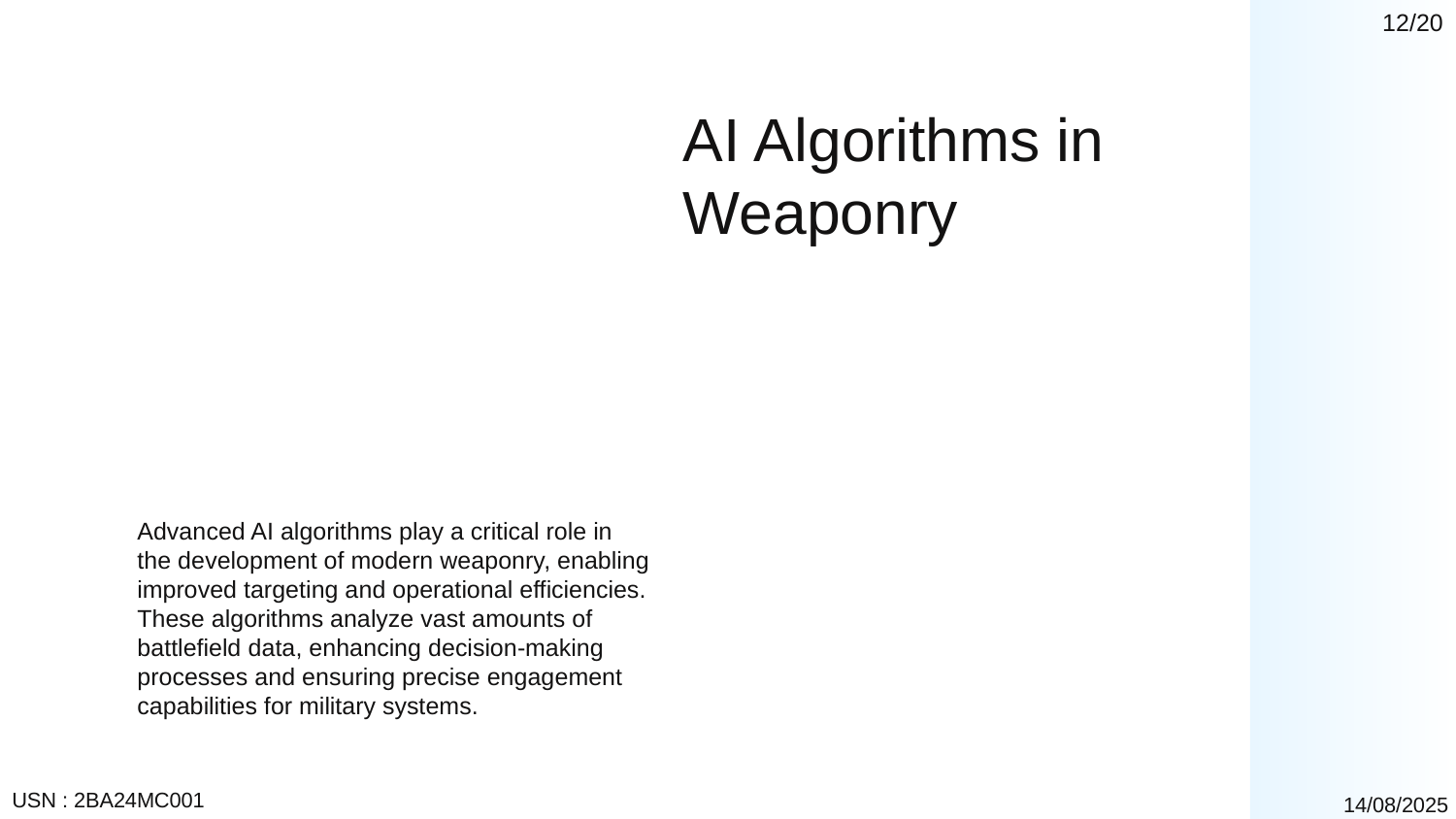

12/20
# AI Algorithms in Weaponry
Advanced AI algorithms play a critical role in the development of modern weaponry, enabling improved targeting and operational efficiencies. These algorithms analyze vast amounts of battlefield data, enhancing decision-making processes and ensuring precise engagement capabilities for military systems.
USN : 2BA24MC001
14/08/2025